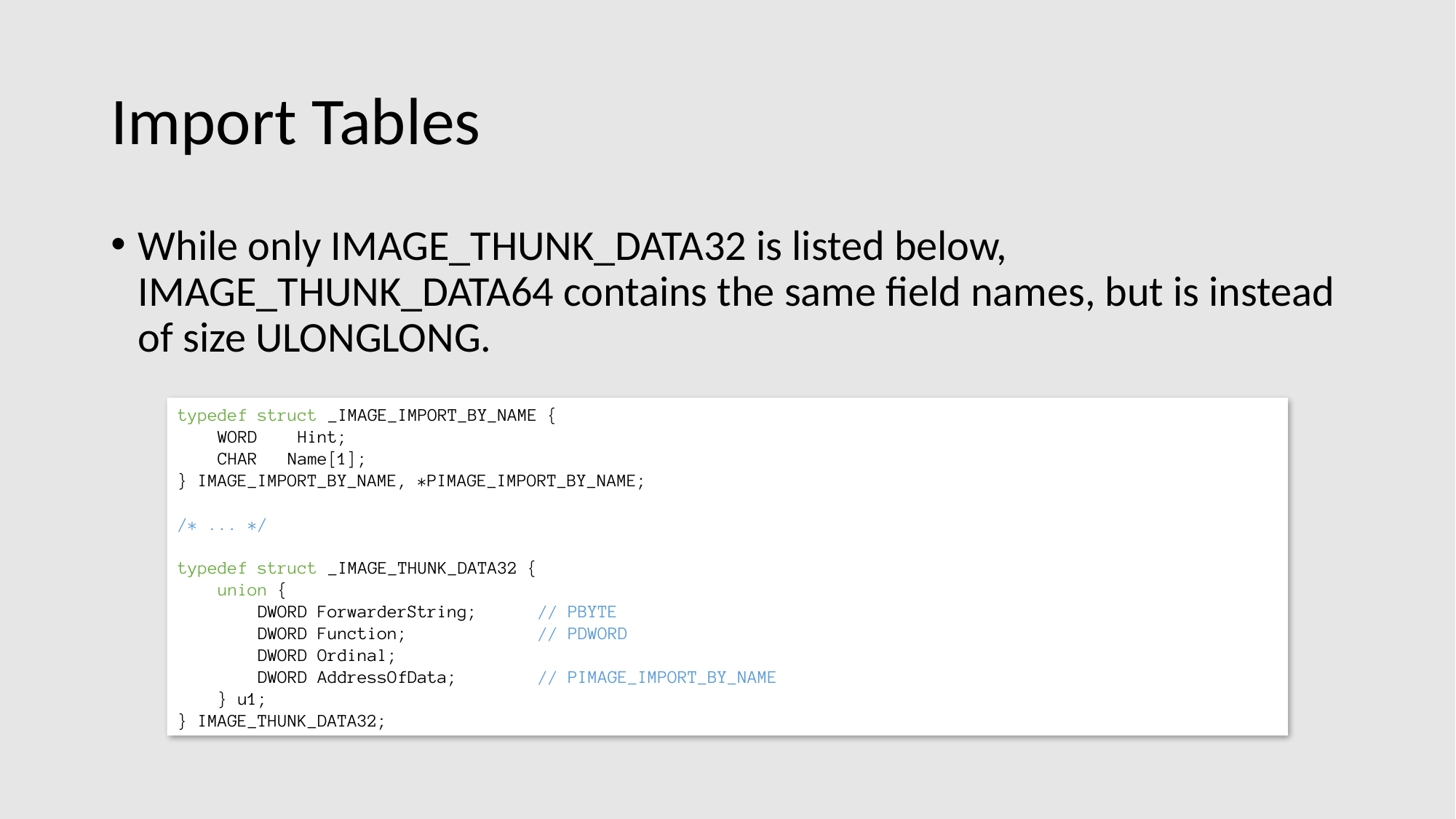

# Import Tables
While only IMAGE_THUNK_DATA32 is listed below, IMAGE_THUNK_DATA64 contains the same field names, but is instead of size ULONGLONG.

typedef struct _IMAGE_IMPORT_BY_NAME {
    WORD    Hint;
    CHAR   Name[1];
} IMAGE_IMPORT_BY_NAME, *PIMAGE_IMPORT_BY_NAME;

/* ... */

typedef struct _IMAGE_THUNK_DATA32 {
    union {
        DWORD ForwarderString;      // PBYTE
        DWORD Function;             // PDWORD
        DWORD Ordinal;
        DWORD AddressOfData;        // PIMAGE_IMPORT_BY_NAME
    } u1;
} IMAGE_THUNK_DATA32;